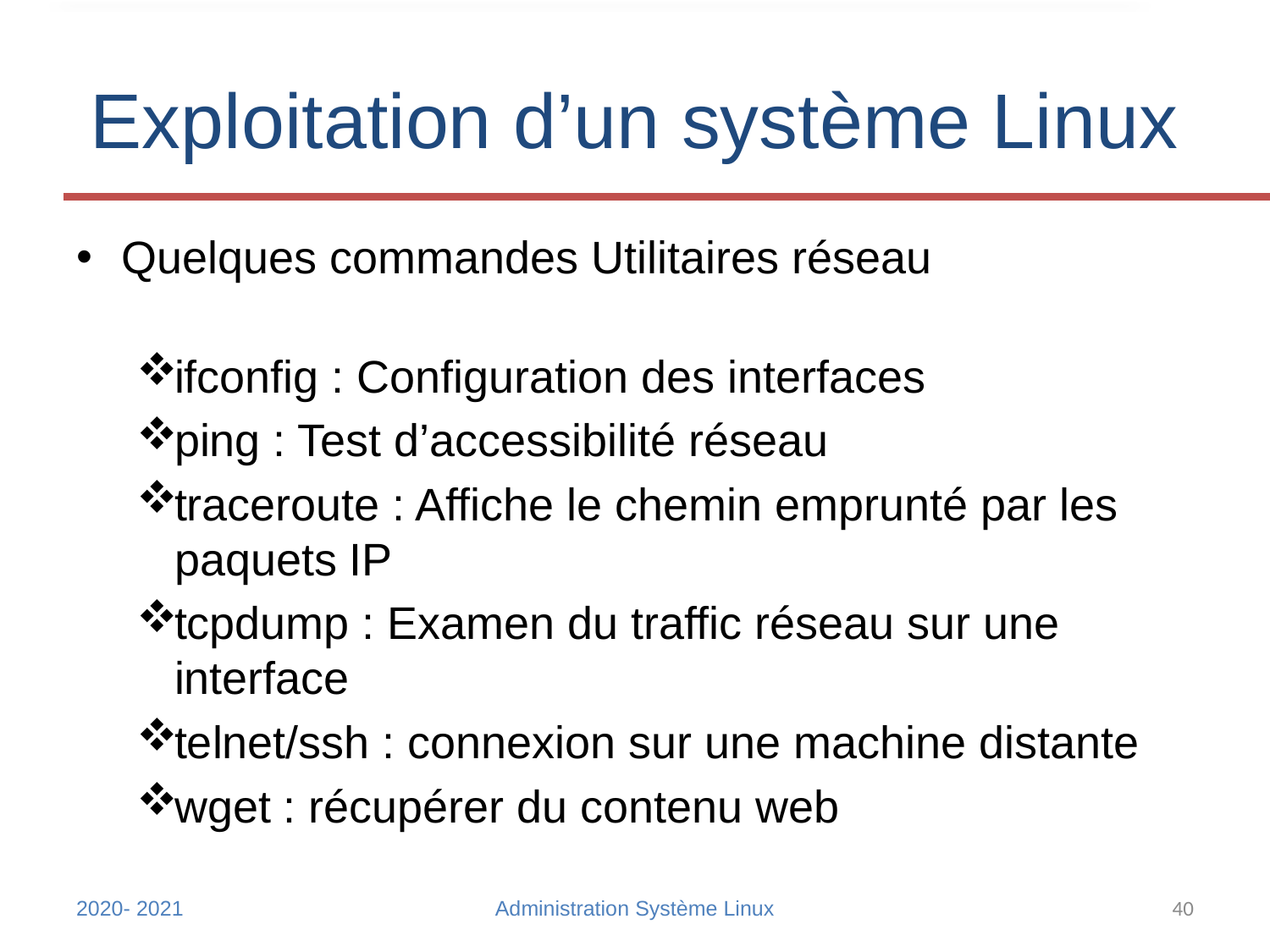

# Exploitation d’un système Linux
Quelques commandes Utilitaires réseau

ifconfig : Configuration des interfaces
ping : Test d’accessibilité réseau
traceroute : Affiche le chemin emprunté par les paquets IP
tcpdump : Examen du traffic réseau sur une interface
telnet/ssh : connexion sur une machine distante
wget : récupérer du contenu web
2020- 2021
Administration Système Linux
40